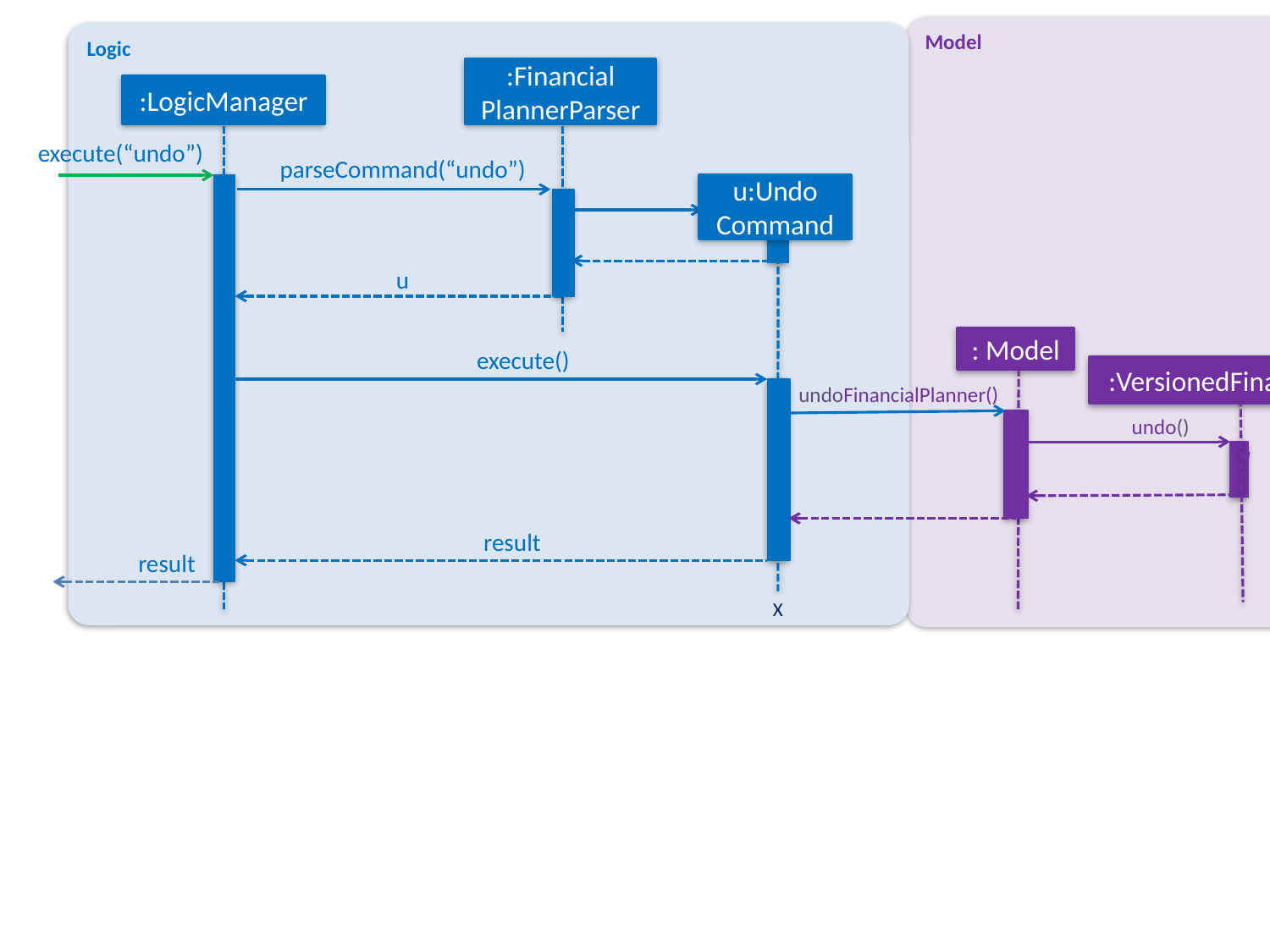

Model
Logic
:Financial
PlannerParser
:LogicManager
execute(“undo”)
parseCommand(“undo”)

u:Undo
Command

u
: Model
execute()
:VersionedFinancialPlanner

undoFinancialPlanner()

undo()

resetData(ReadOnlyFinancialPlanner)
result
result
X